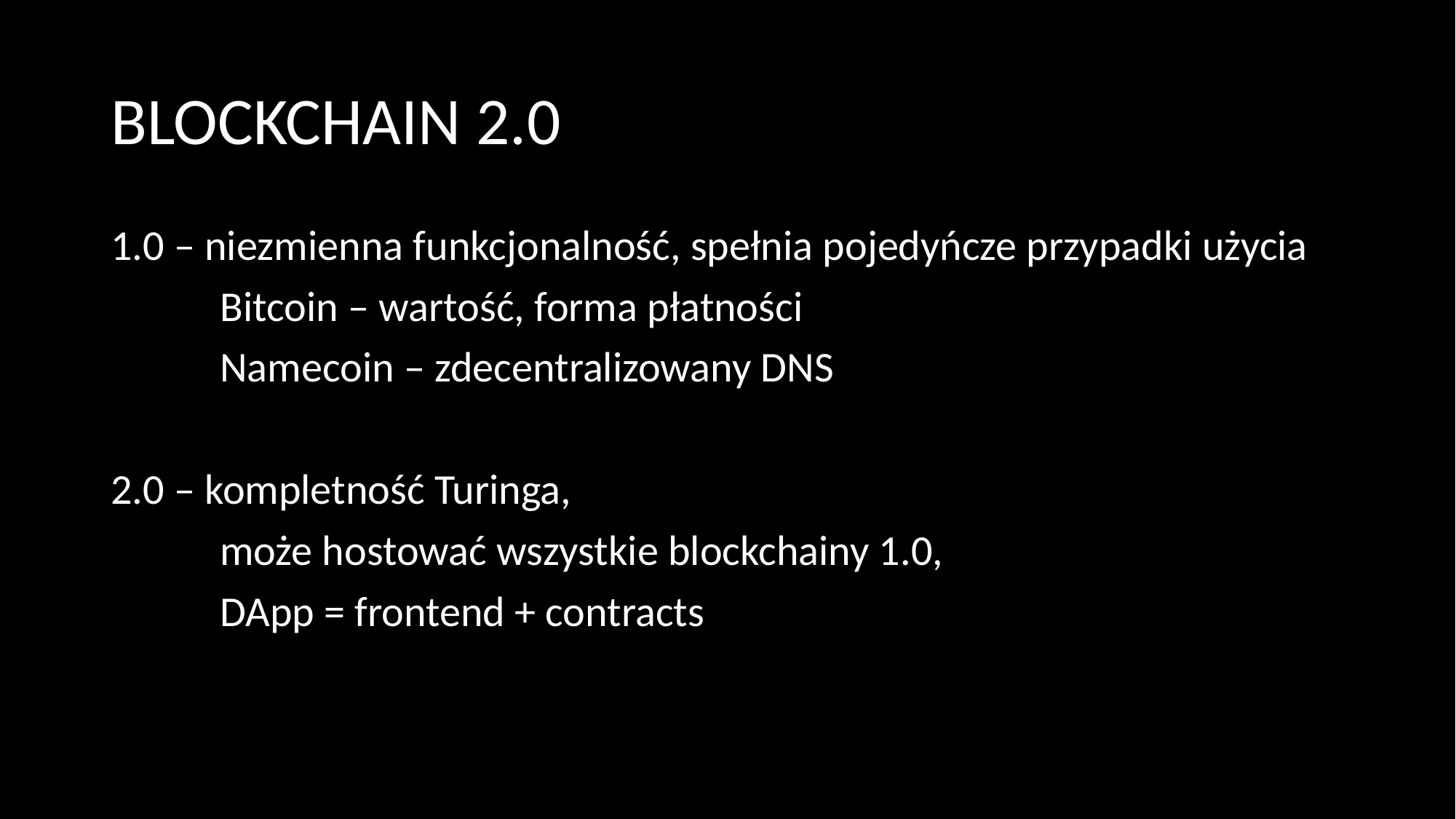

# BLOCKCHAIN 2.0
1.0 – niezmienna funkcjonalność, spełnia pojedyńcze przypadki użycia
	Bitcoin – wartość, forma płatności
	Namecoin – zdecentralizowany DNS

2.0 – kompletność Turinga,
	może hostować wszystkie blockchainy 1.0,
	DApp = frontend + contracts